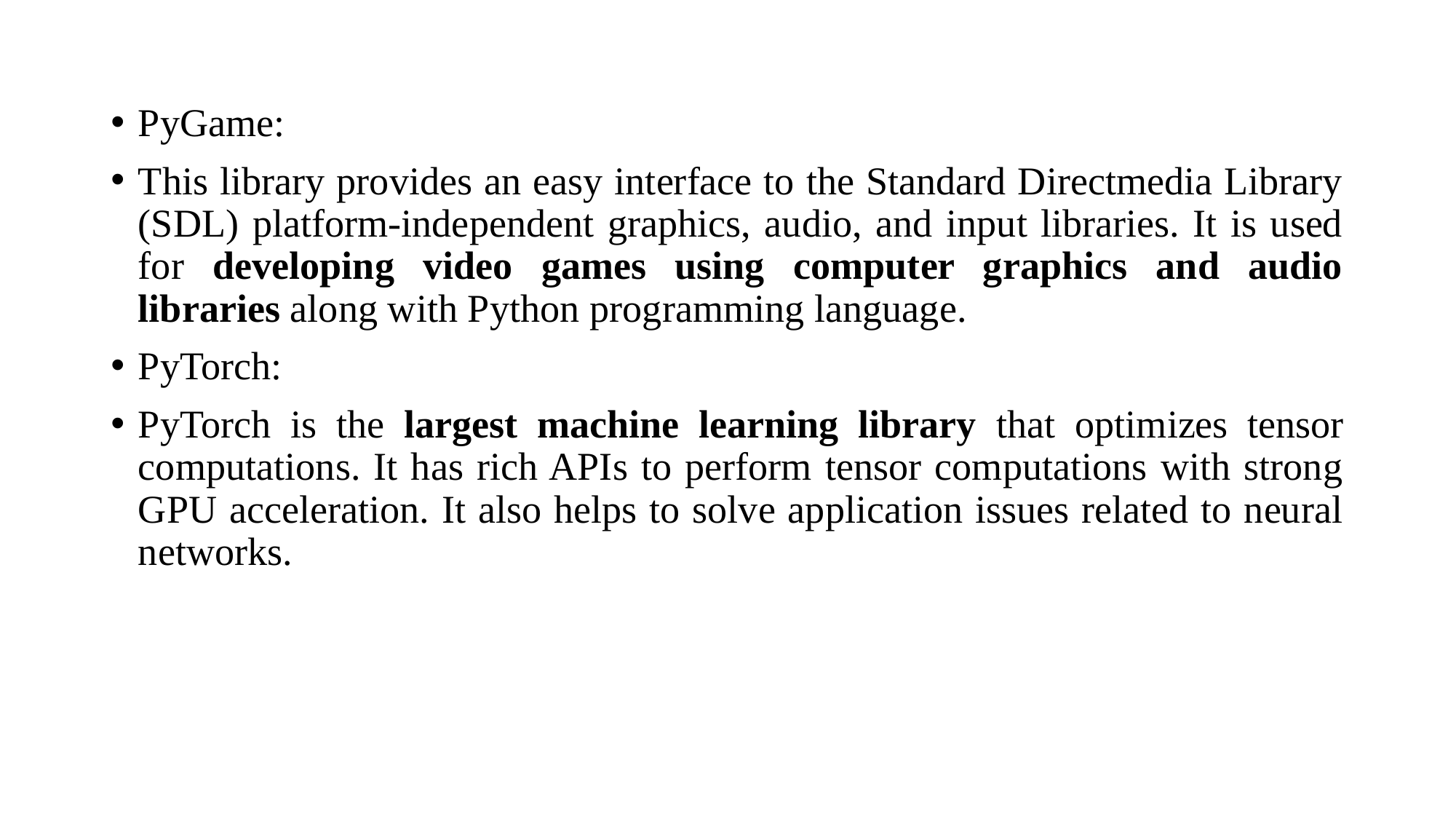

PyGame:
This library provides an easy interface to the Standard Directmedia Library (SDL) platform-independent graphics, audio, and input libraries. It is used for developing video games using computer graphics and audio libraries along with Python programming language.
PyTorch:
PyTorch is the largest machine learning library that optimizes tensor computations. It has rich APIs to perform tensor computations with strong GPU acceleration. It also helps to solve application issues related to neural networks.